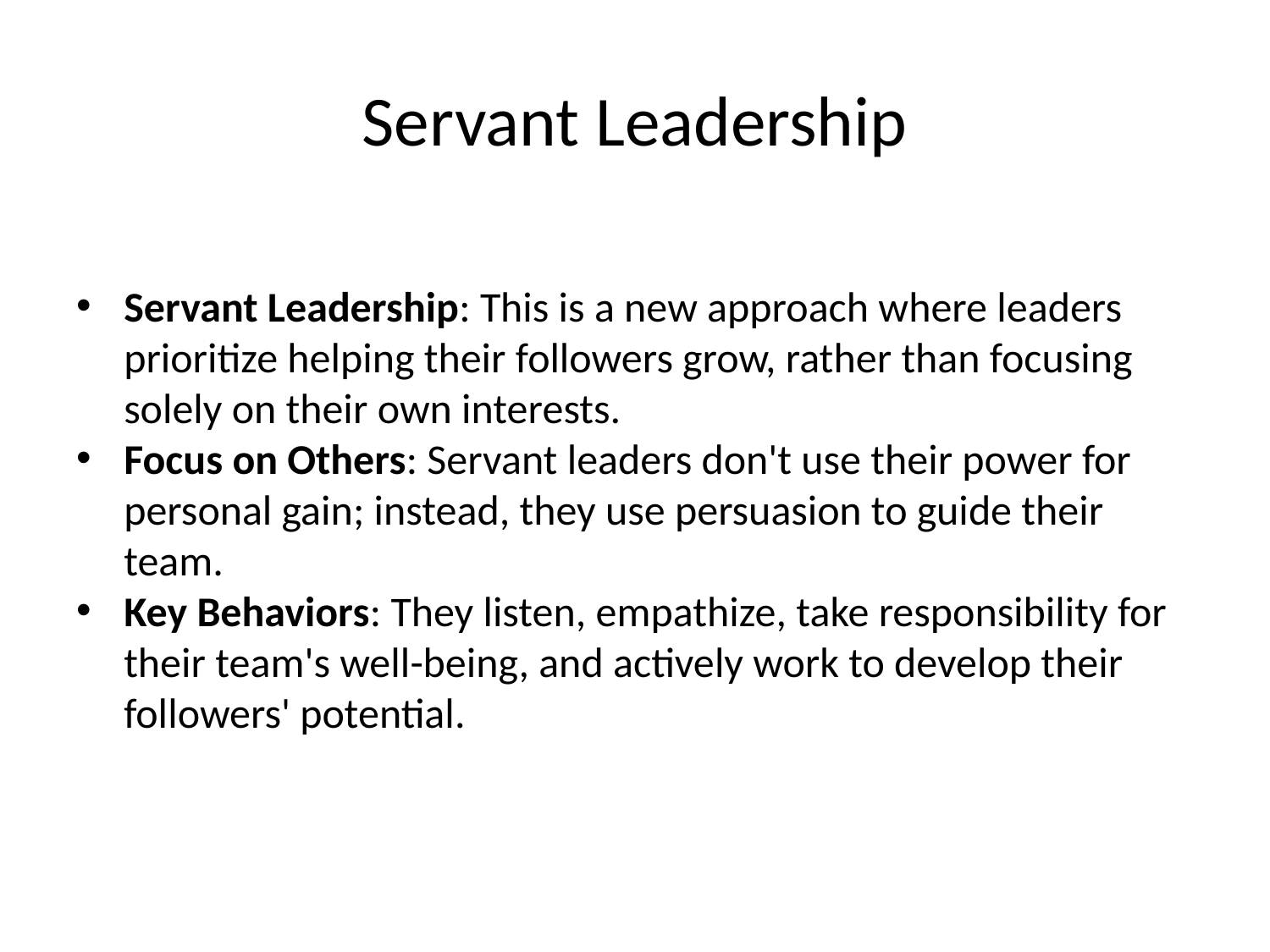

# Servant Leadership

Servant Leadership: This is a new approach where leaders prioritize helping their followers grow, rather than focusing solely on their own interests.
Focus on Others: Servant leaders don't use their power for personal gain; instead, they use persuasion to guide their team.
Key Behaviors: They listen, empathize, take responsibility for their team's well-being, and actively work to develop their followers' potential.